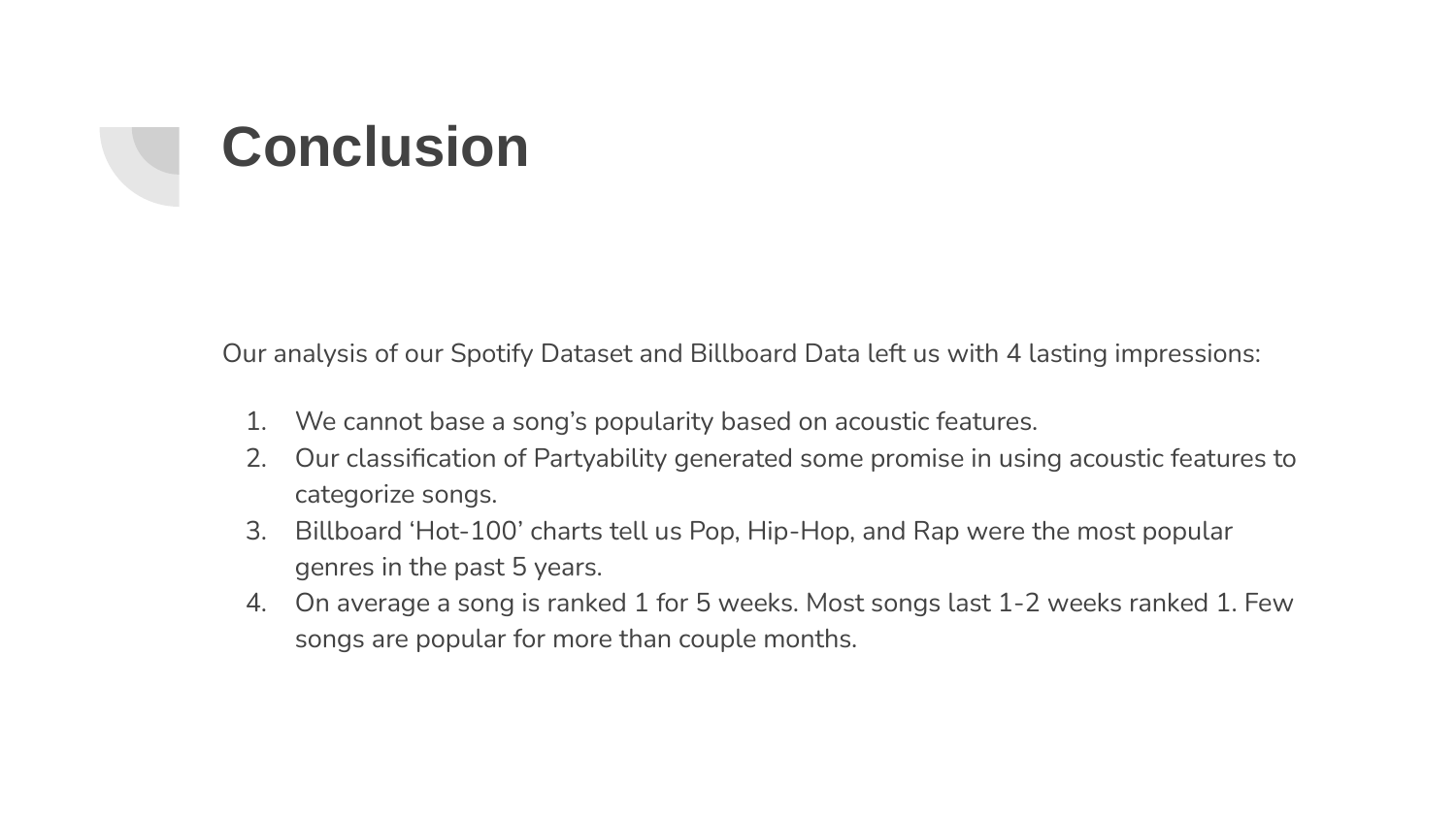

# Conclusion
Our analysis of our Spotify Dataset and Billboard Data left us with 4 lasting impressions:
We cannot base a song’s popularity based on acoustic features.
Our classification of Partyability generated some promise in using acoustic features to categorize songs.
Billboard ‘Hot-100’ charts tell us Pop, Hip-Hop, and Rap were the most popular genres in the past 5 years.
On average a song is ranked 1 for 5 weeks. Most songs last 1-2 weeks ranked 1. Few songs are popular for more than couple months.